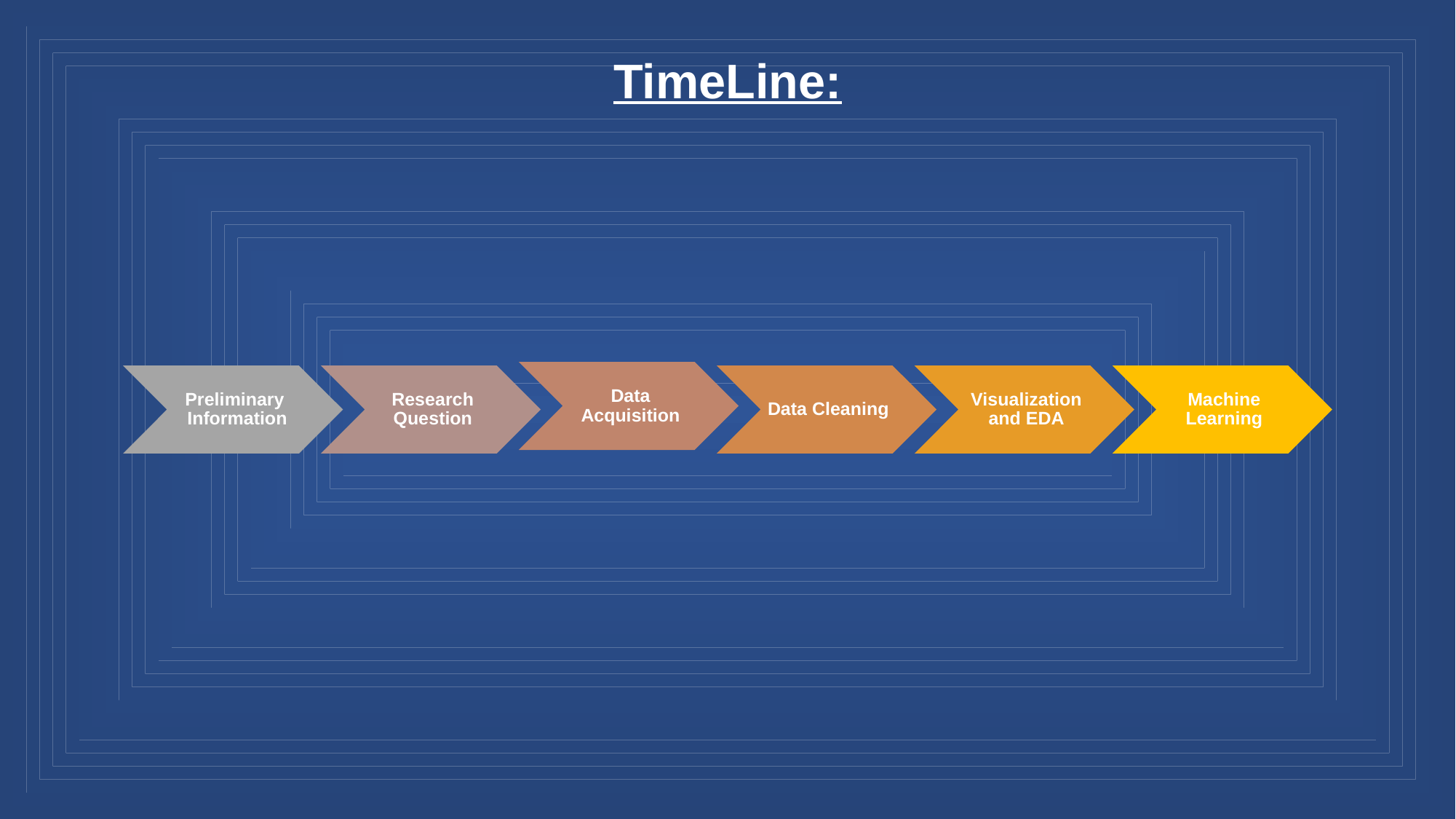

TimeLine:

Preliminary Information
Research Question
Data Acquisition
Data Cleaning
Visualization and EDA
Machine Learning